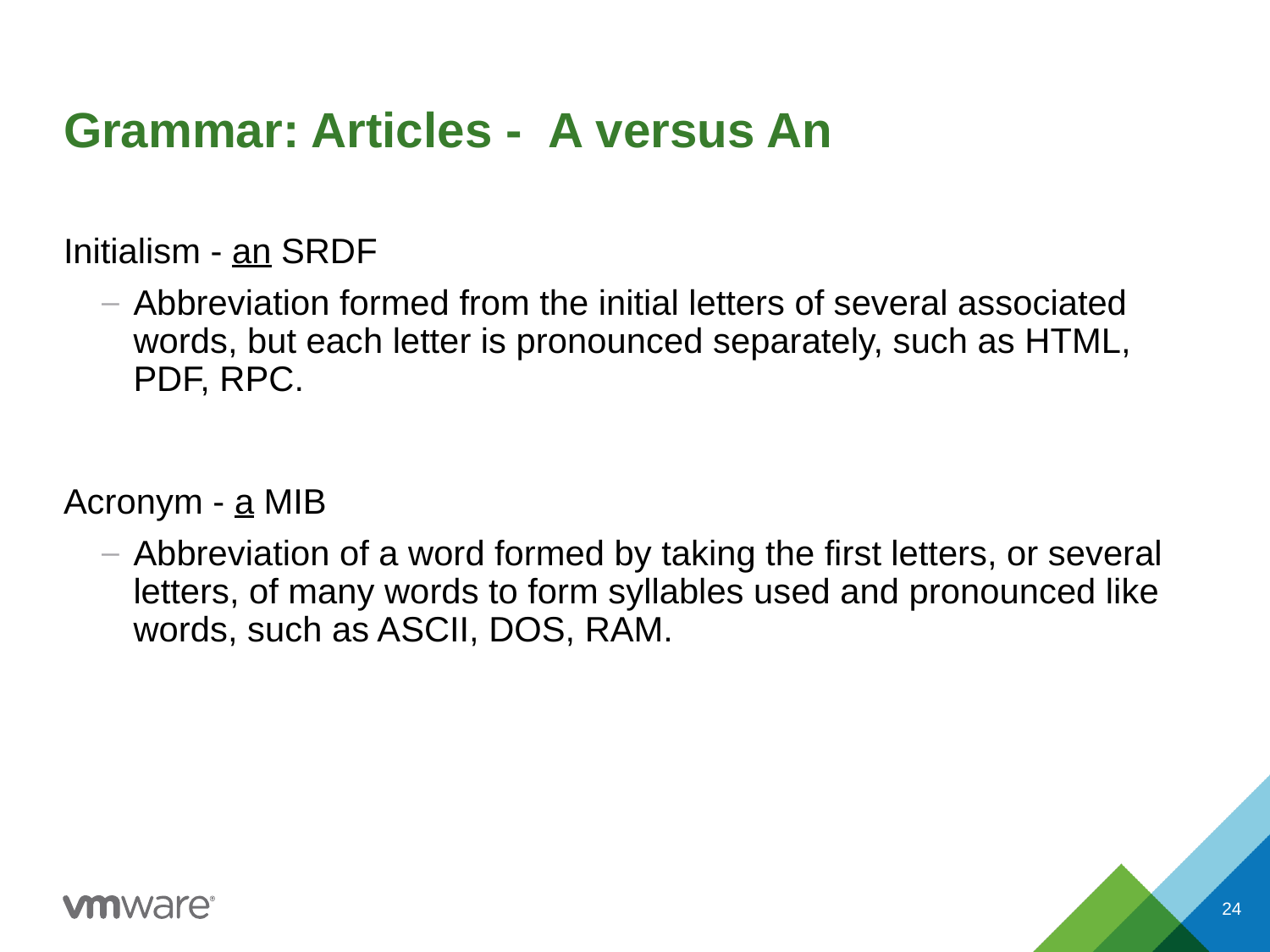

# Grammar: Articles -  A versus An
Initialism - an SRDF
Abbreviation formed from the initial letters of several associated words, but each letter is pronounced separately, such as HTML, PDF, RPC.

Acronym - a MIB
Abbreviation of a word formed by taking the first letters, or several letters, of many words to form syllables used and pronounced like words, such as ASCII, DOS, RAM.

24